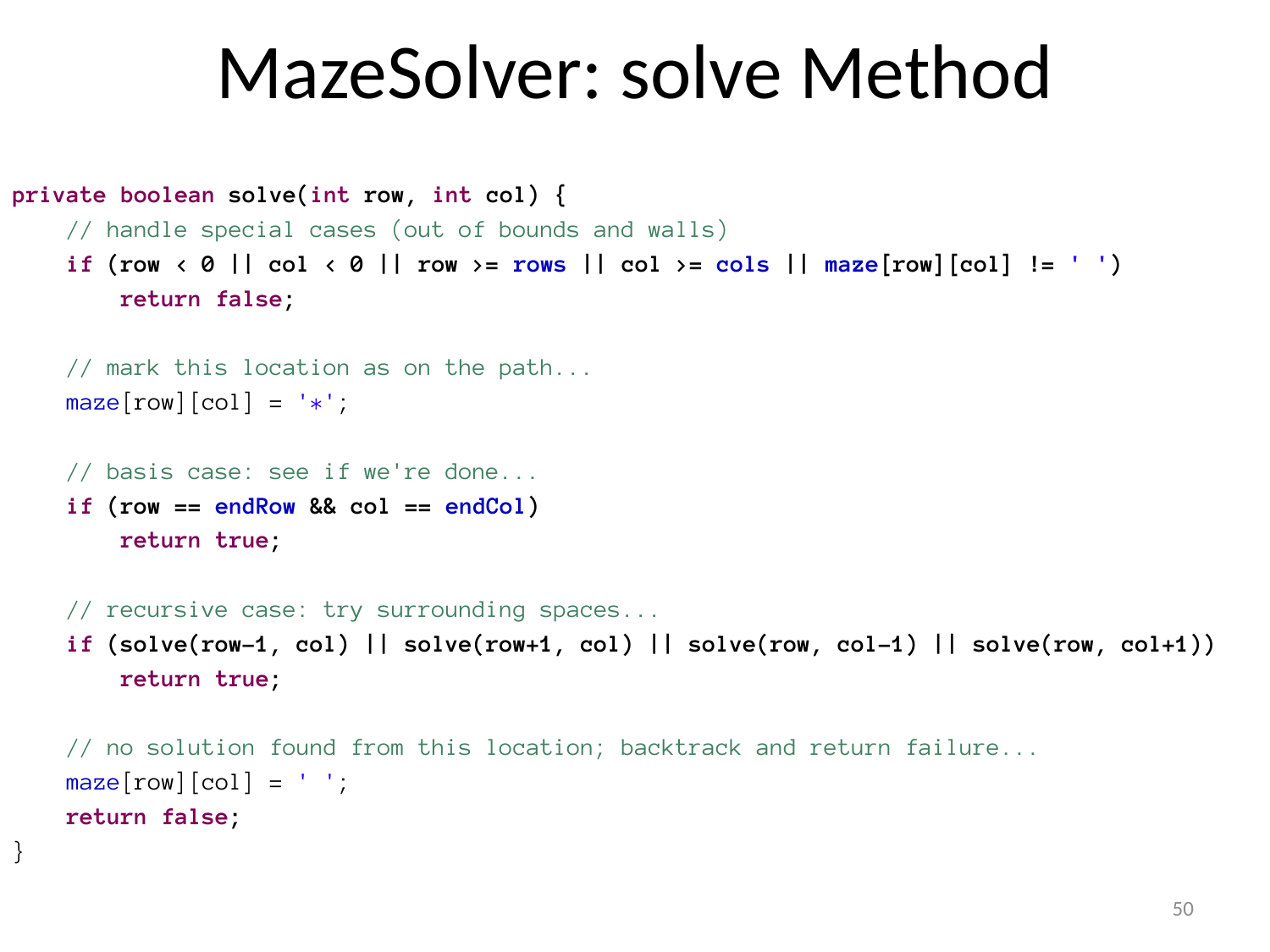

# MazeSolver: solve Method
private boolean solve(int row, int col) {
    // handle special cases (out of bounds and walls)
    if (row < 0 || col < 0 || row >= rows || col >= cols || maze[row][col] != ' ')
        return false;

    // mark this location as on the path...
    maze[row][col] = '*';

    // basis case: see if we're done...
    if (row == endRow && col == endCol)
        return true;

    // recursive case: try surrounding spaces...
    if (solve(row-1, col) || solve(row+1, col) || solve(row, col-1) || solve(row, col+1))
        return true;

    // no solution found from this location; backtrack and return failure...
    maze[row][col] = ' ';
    return false;
}
50